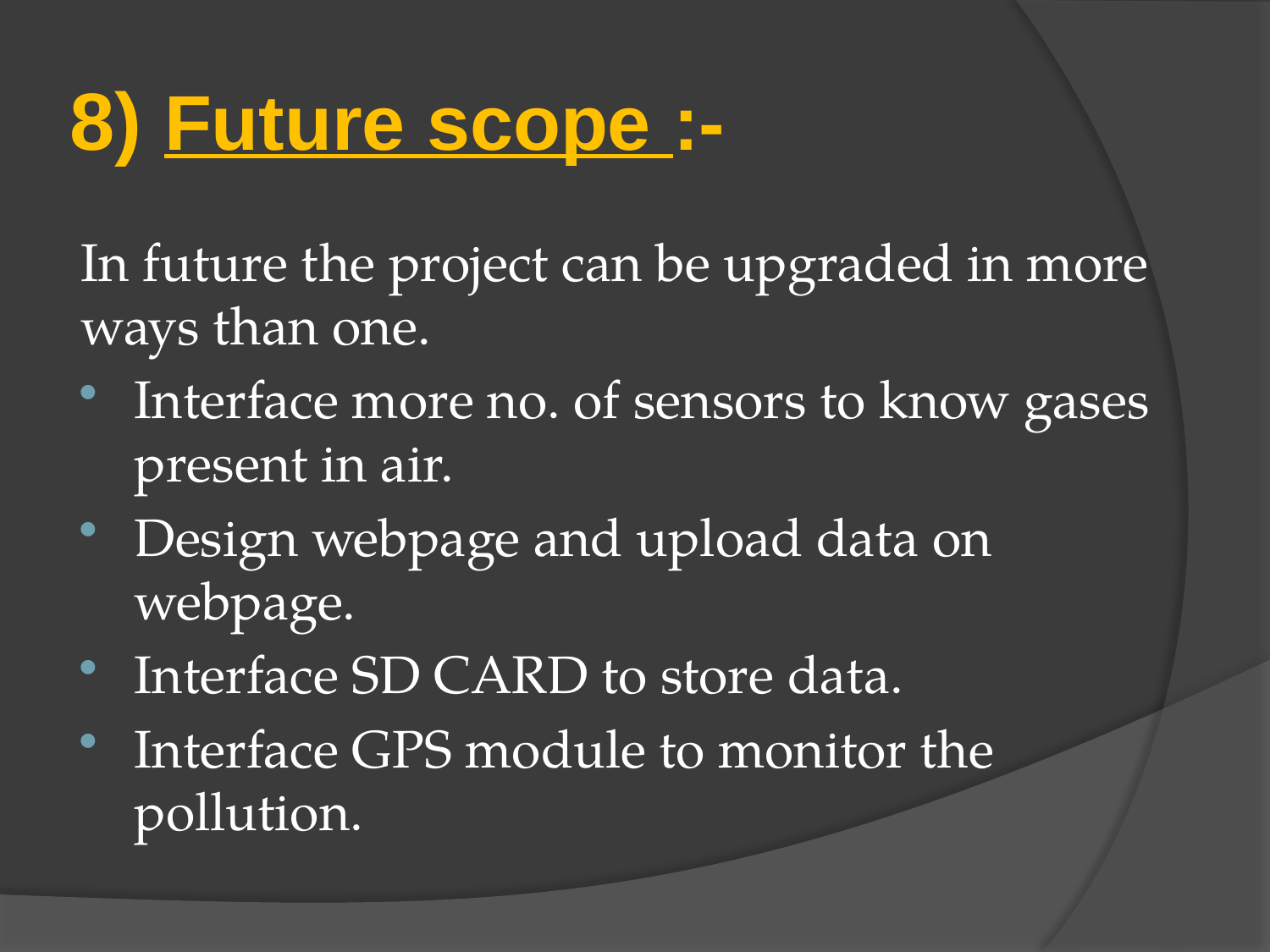

# 8) Future scope :-
In future the project can be upgraded in more ways than one.
Interface more no. of sensors to know gases present in air.
Design webpage and upload data on webpage.
Interface SD CARD to store data.
Interface GPS module to monitor the pollution.